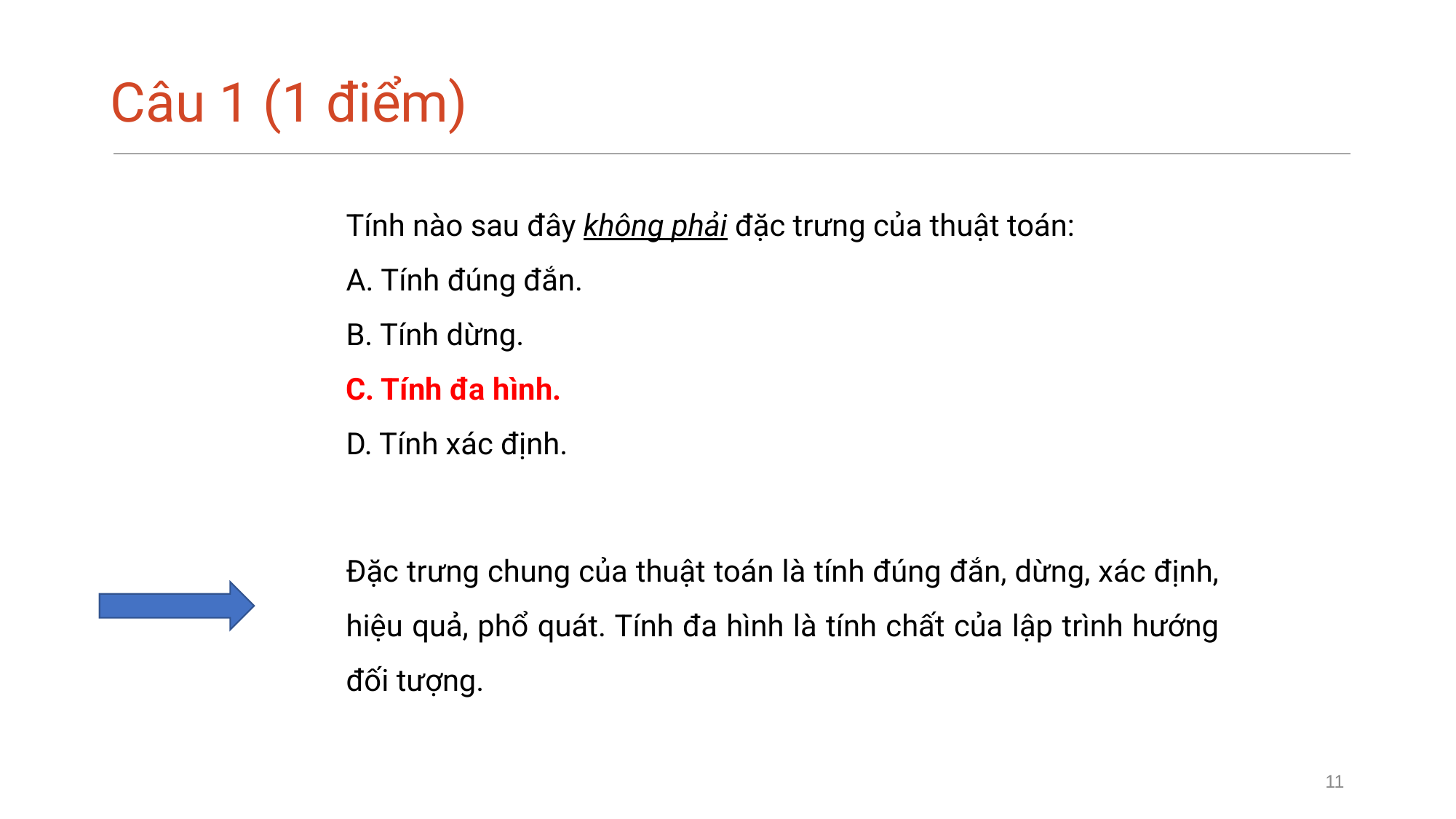

# Câu 1 (1 điểm)
Tính nào sau đây không phải đặc trưng của thuật toán:
A. Tính đúng đắn.
B. Tính dừng.
C. Tính đa hình.
D. Tính xác định.
Đặc trưng chung của thuật toán là tính đúng đắn, dừng, xác định, hiệu quả, phổ quát. Tính đa hình là tính chất của lập trình hướng đối tượng.

11